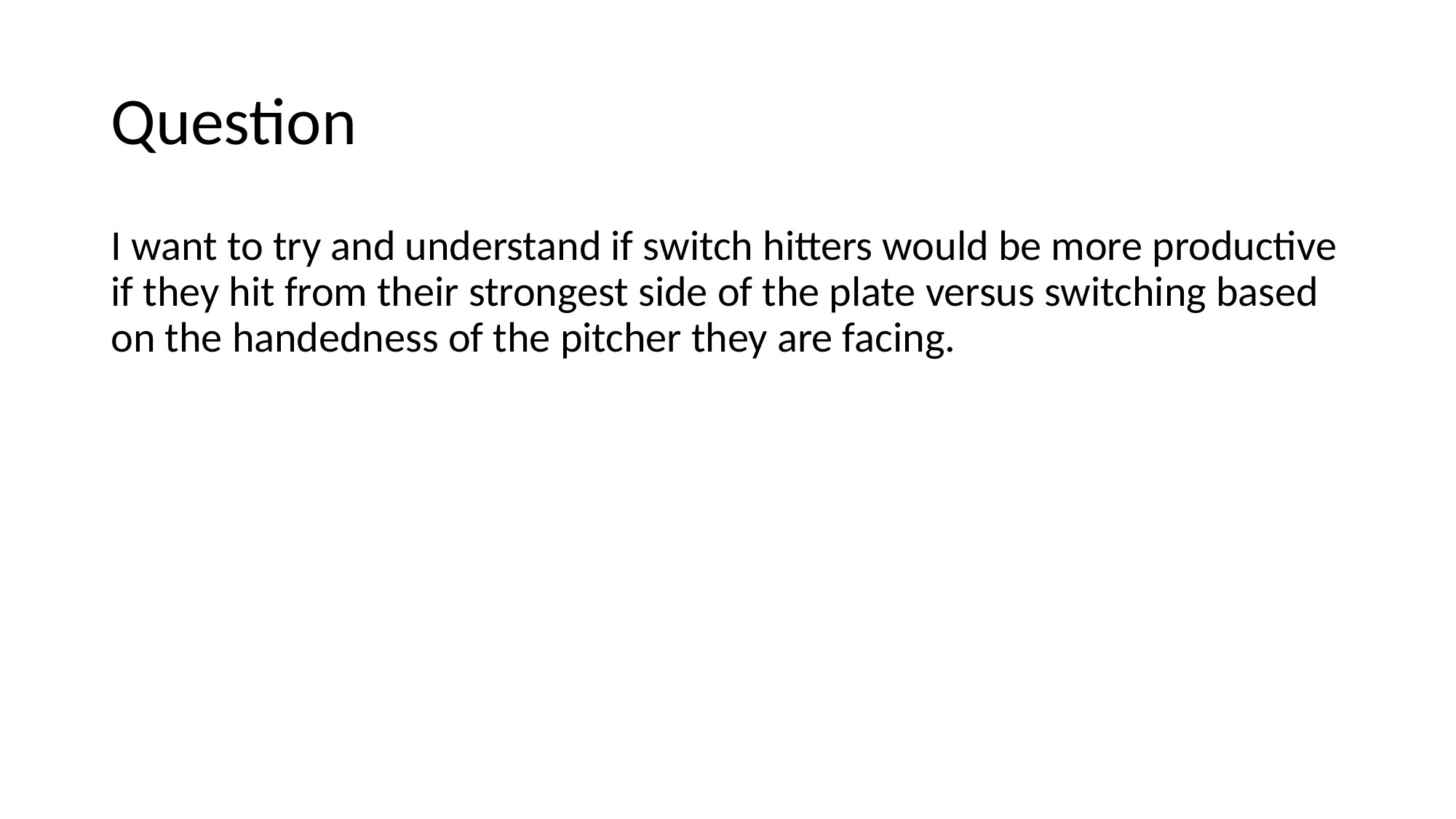

# Question
I want to try and understand if switch hitters would be more productive if they hit from their strongest side of the plate versus switching based on the handedness of the pitcher they are facing.